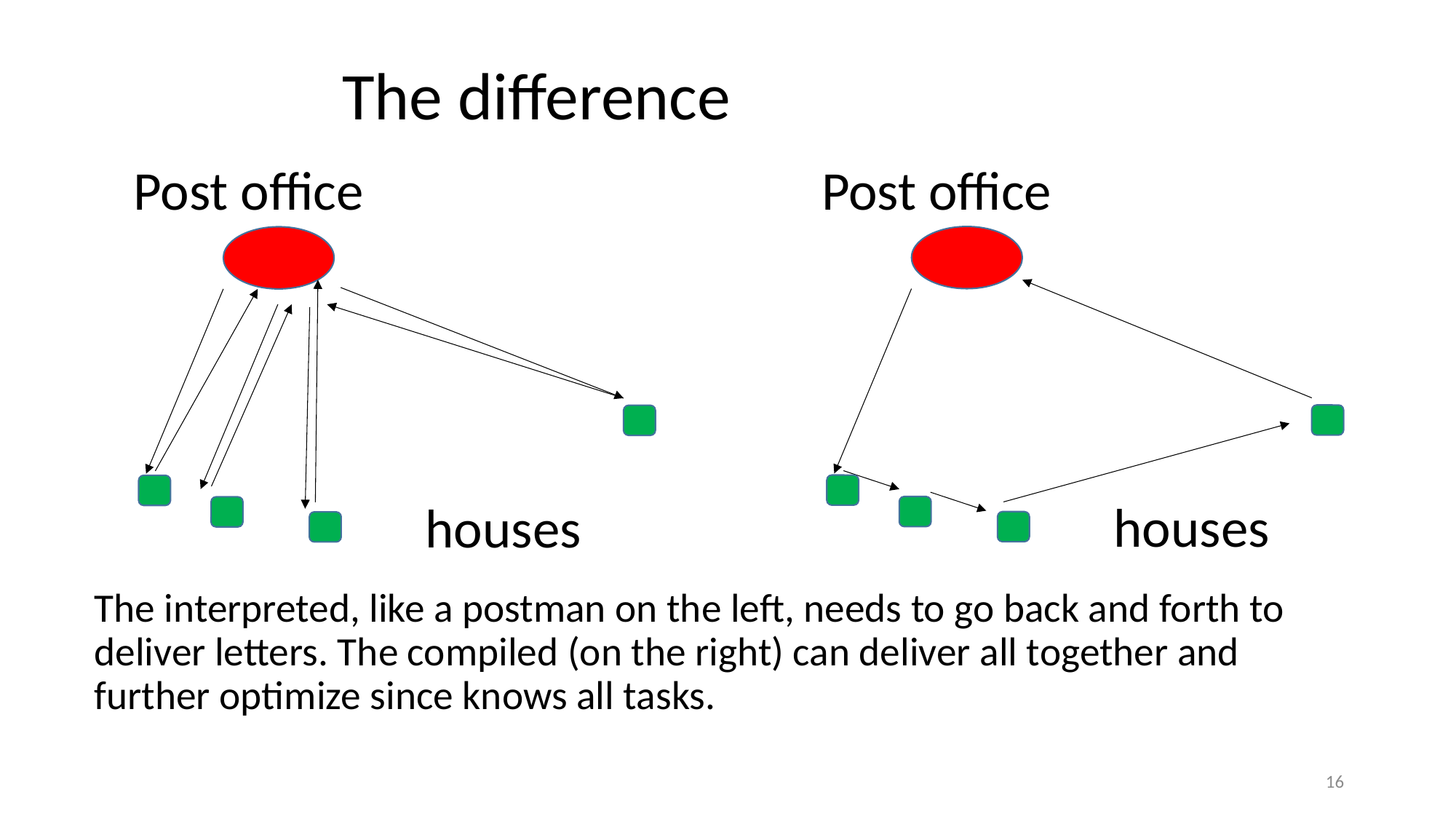

# The difference
Post office
Post office

houses
houses

The interpreted, like a postman on the left, needs to go back and forth to deliver letters. The compiled (on the right) can deliver all together and further optimize since knows all tasks.
16